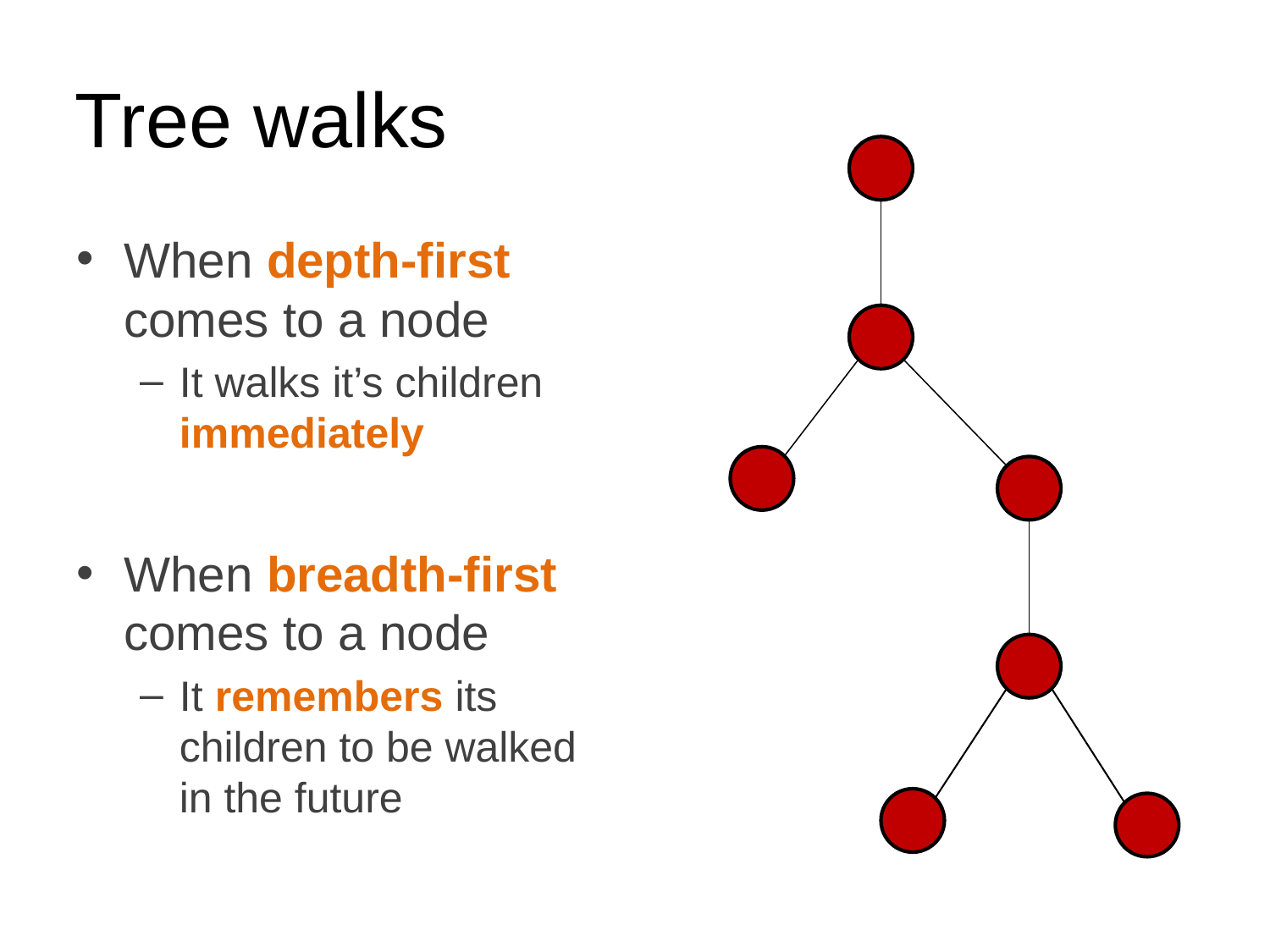

# Tree walks

When depth-first comes to a node
It walks it’s children immediately

When breadth-first comes to a node
It remembers its children to be walked in the future